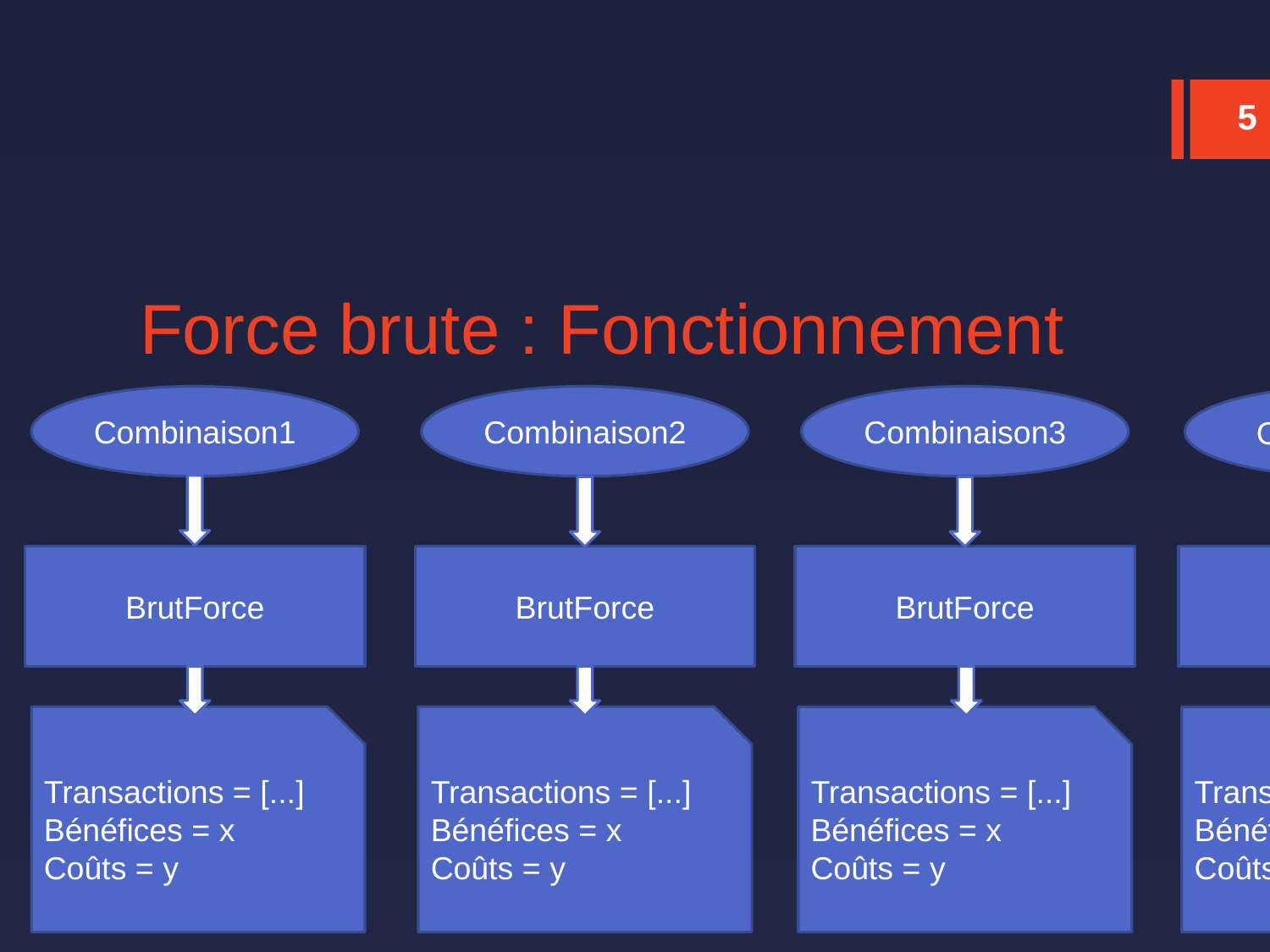

5
# Force brute : Fonctionnement
Combinaison1
Combinaison2
Combinaison3
Combinaison

BrutForce
BrutForce
BrutForce
BrutForce

Transactions = [...]
Bénéfices = x
Coûts = y
Transactions = [...]
Bénéfices = x
Coûts = y
Transactions = [...]
Bénéfices = x
Coûts = y
Transactions = [...]
Bénéfices = x
Coûts = y